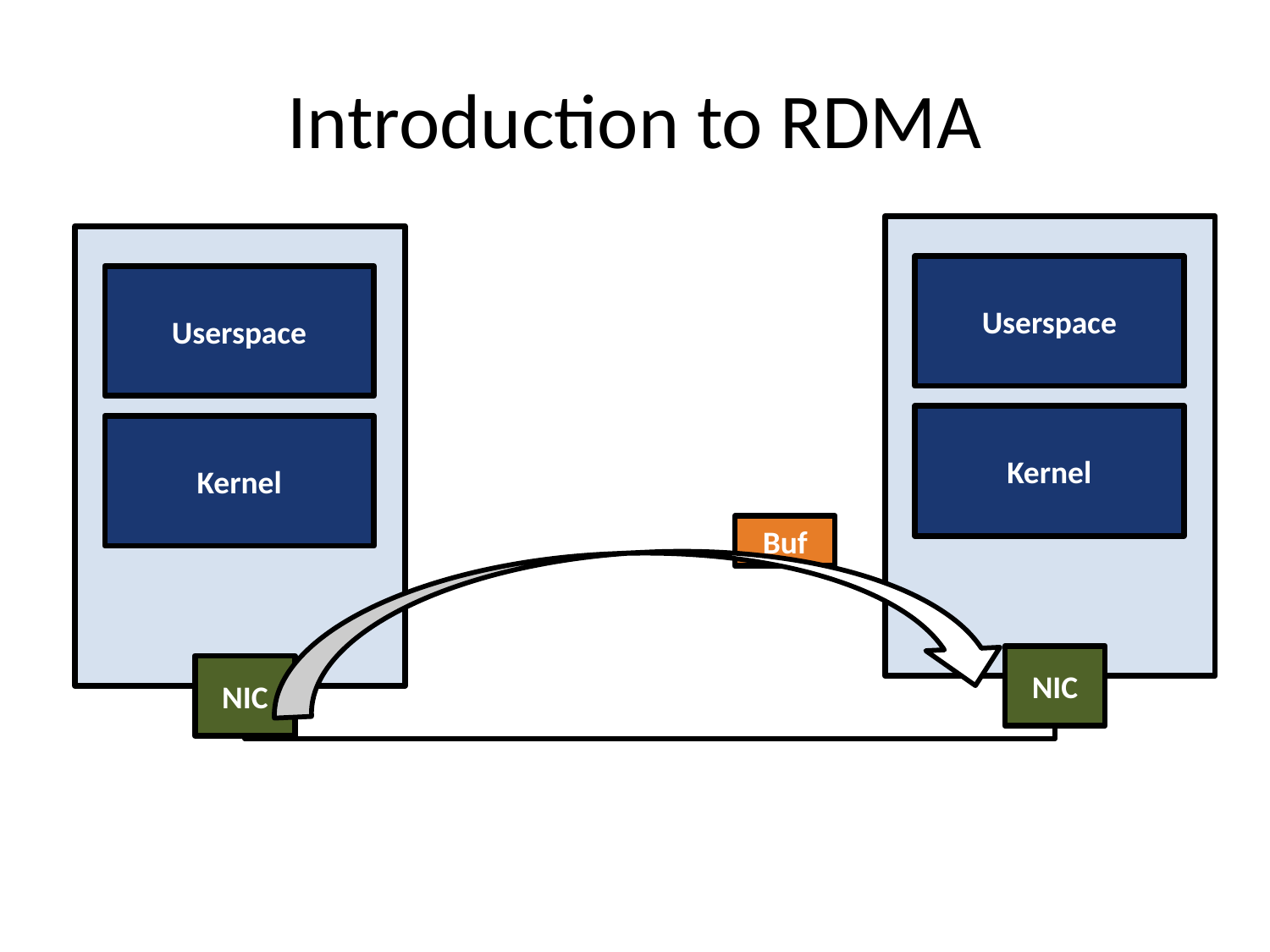

# Introduction to RDMA

Userspace

Userspace
Kernel
Kernel
Buf
NIC
NIC